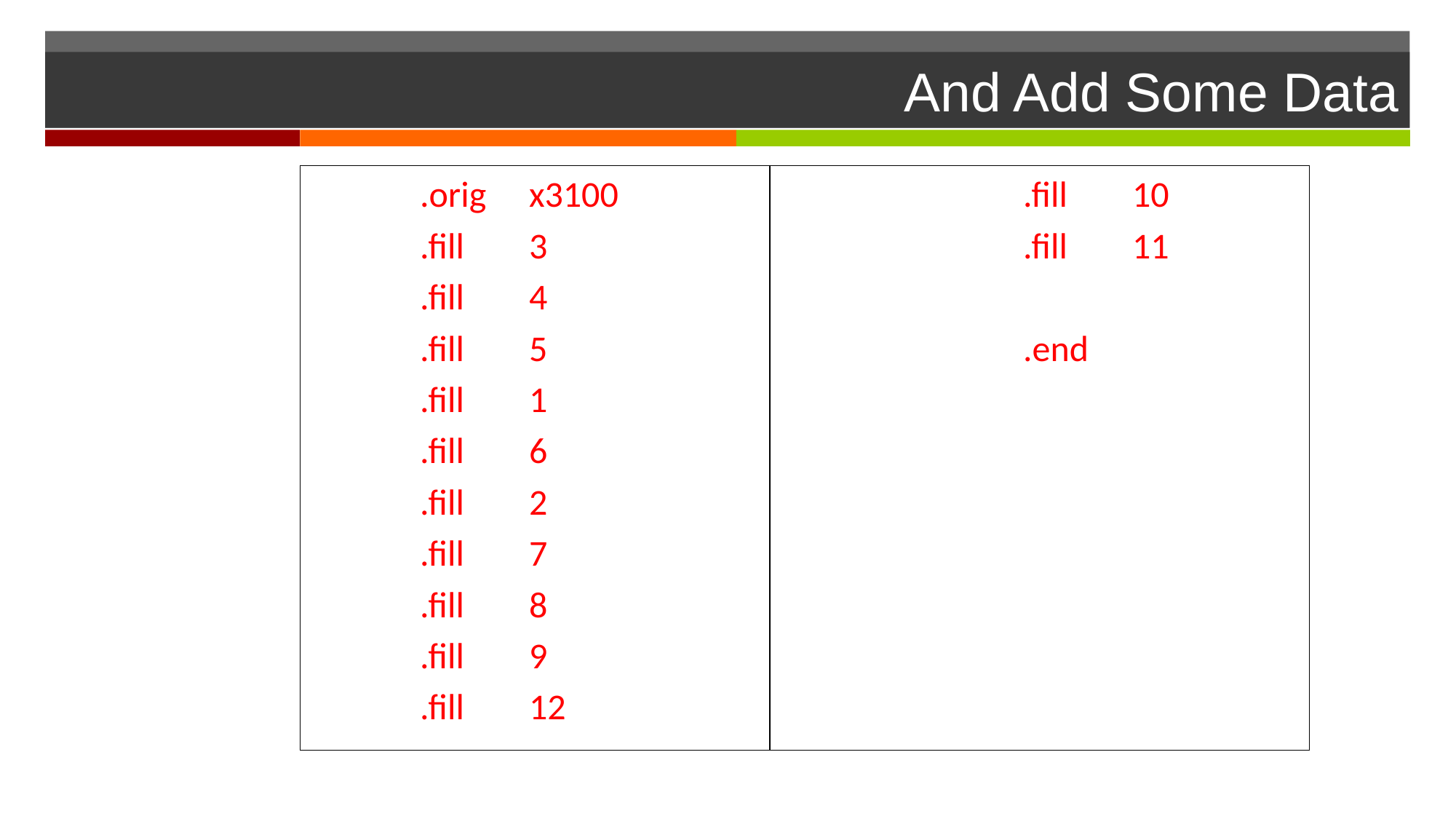

# And Add Some Data
	.orig	x3100
	.fill	3
	.fill	4
	.fill	5
	.fill	1
	.fill	6
	.fill	2
	.fill 	7
	.fill 	8
	.fill 	9
	.fill 	12
		.fill	10
		.fill	11

		.end